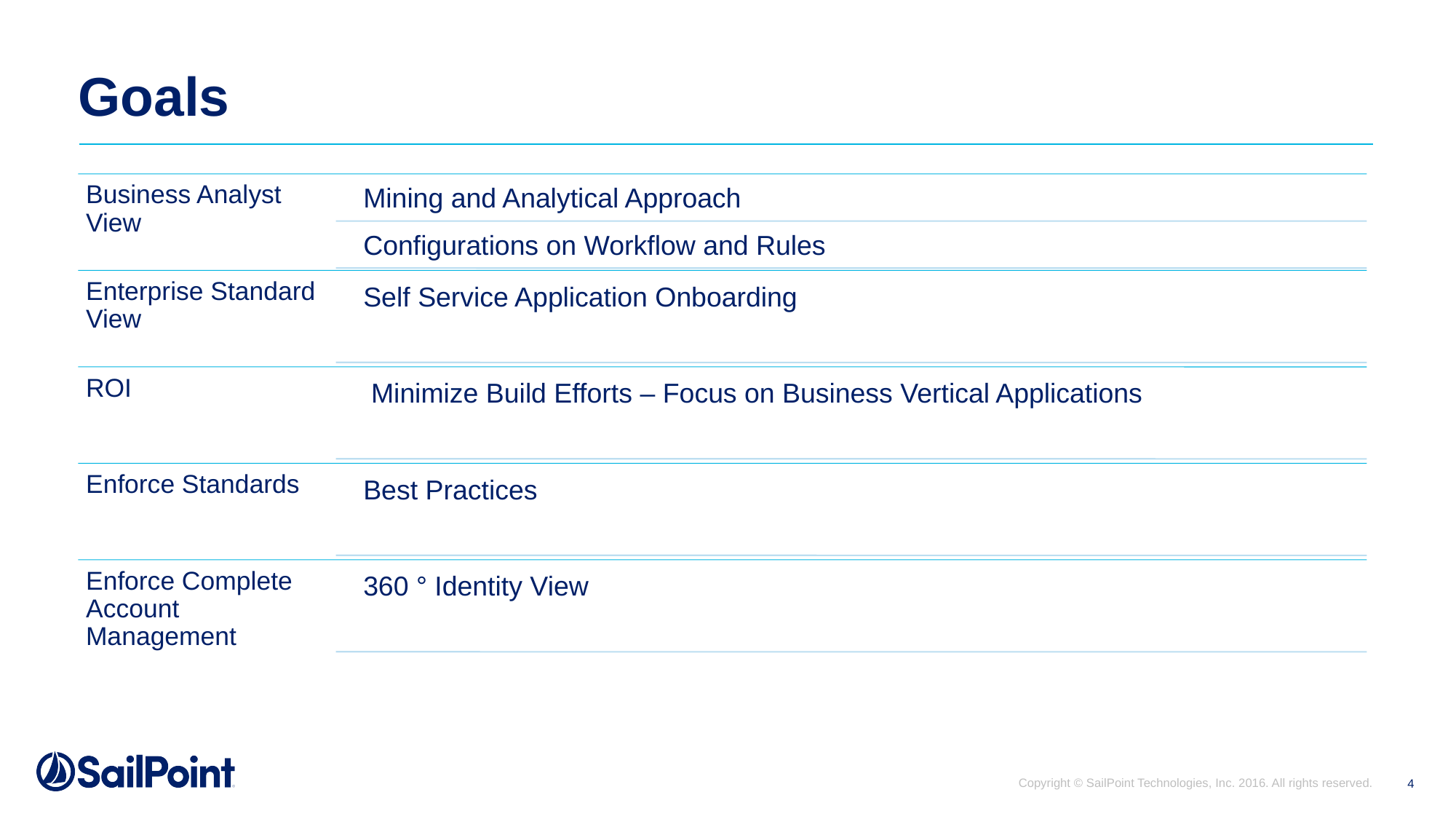

# Goals
Business Analyst View
Mining and Analytical Approach
Configurations on Workflow and Rules
Enterprise Standard View
Self Service Application Onboarding
ROI
 Minimize Build Efforts – Focus on Business Vertical Applications
Enforce Standards
Best Practices
Enforce Complete Account Management
360 ° Identity View